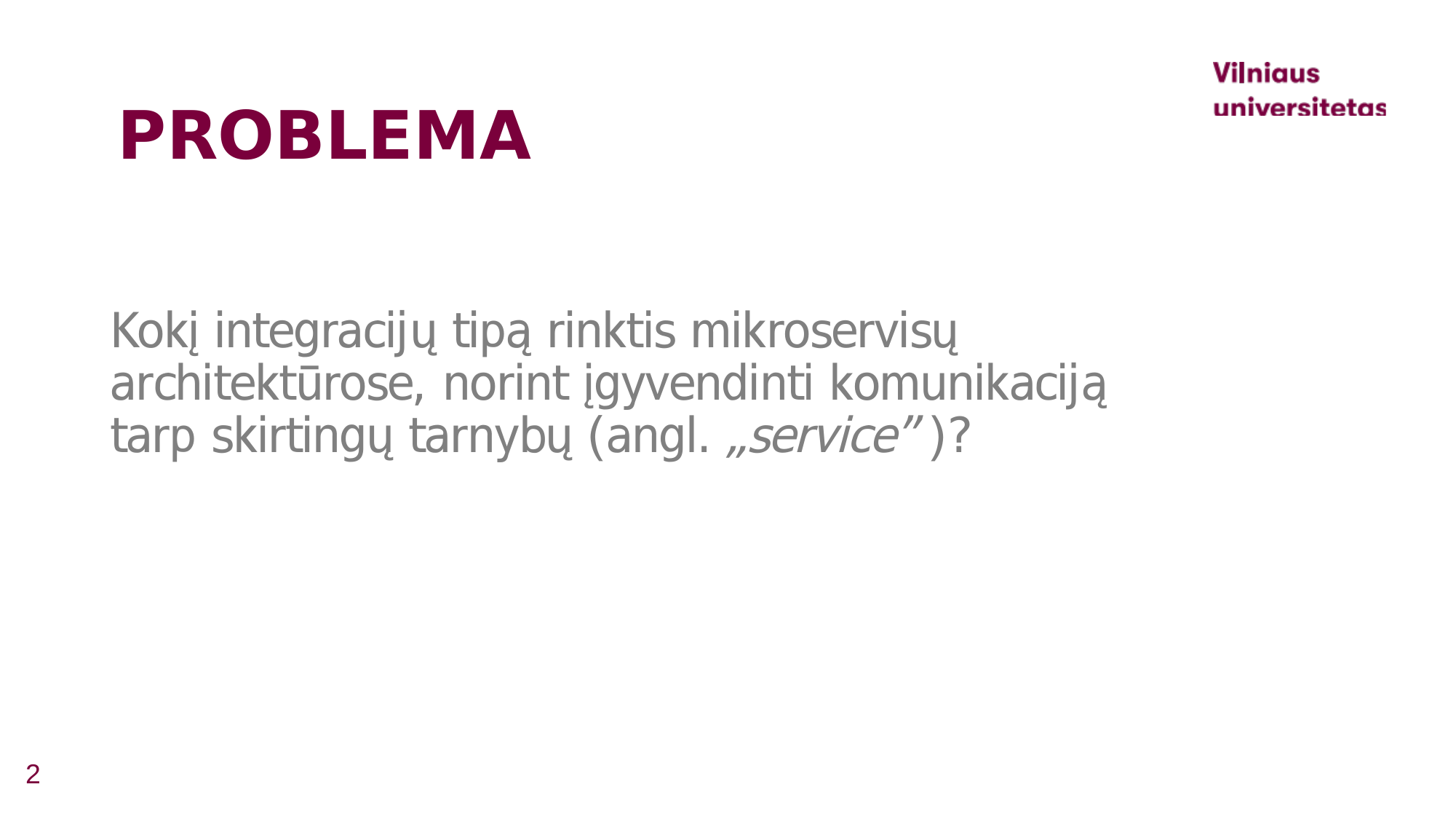

# PROBLEMA
Kokį integracijų tipą rinktis mikroservisų architektūrose, norint įgyvendinti komunikaciją tarp skirtingų tarnybų (angl. „service” )?
2